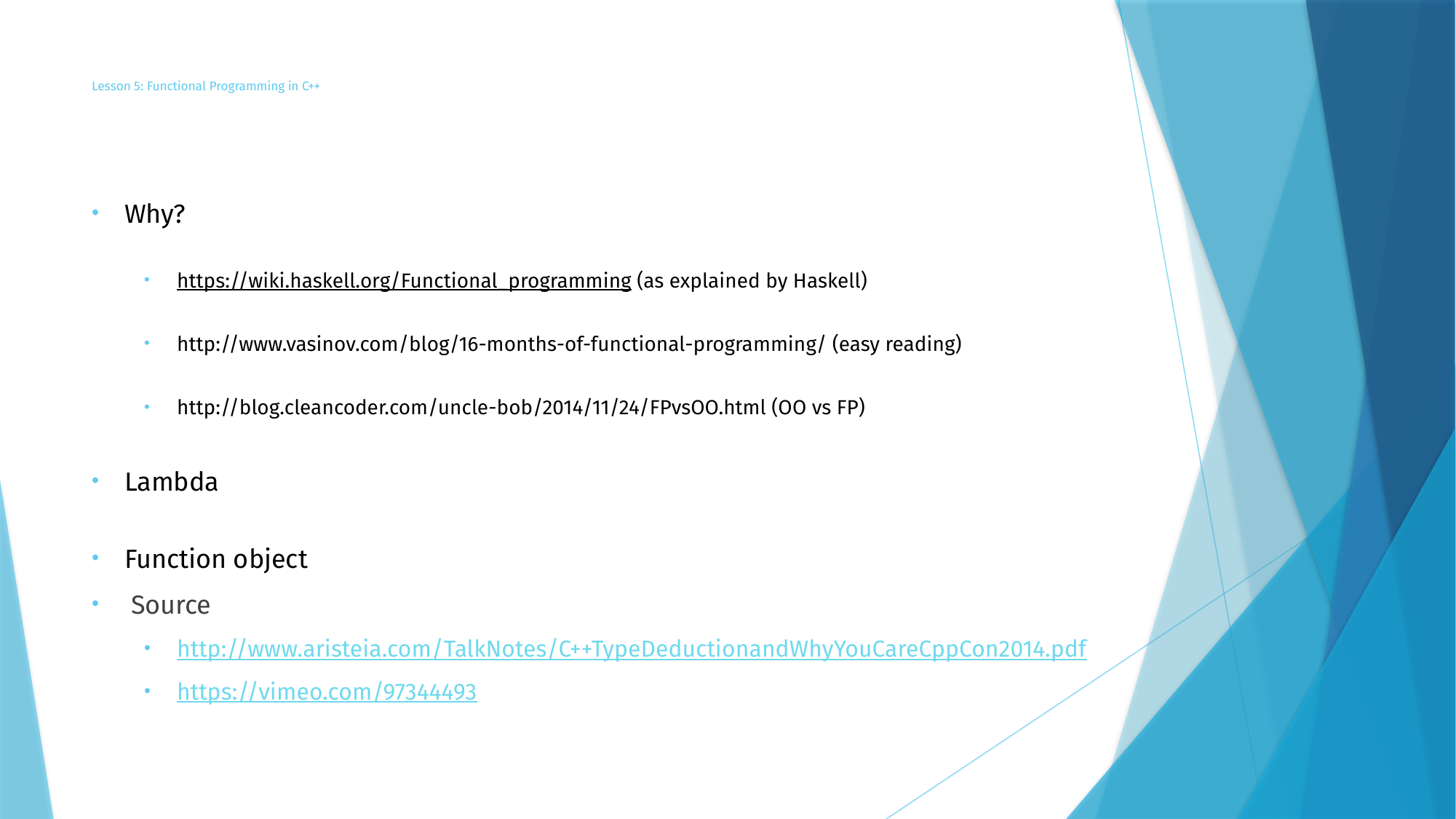

# Lesson 5: Functional Programming in C++
Why?
https://wiki.haskell.org/Functional_programming (as explained by Haskell)
http://www.vasinov.com/blog/16-months-of-functional-programming/ (easy reading)
http://blog.cleancoder.com/uncle-bob/2014/11/24/FPvsOO.html (OO vs FP)
Lambda
Function object
Source
http://www.aristeia.com/TalkNotes/C++TypeDeductionandWhyYouCareCppCon2014.pdf
https://vimeo.com/97344493